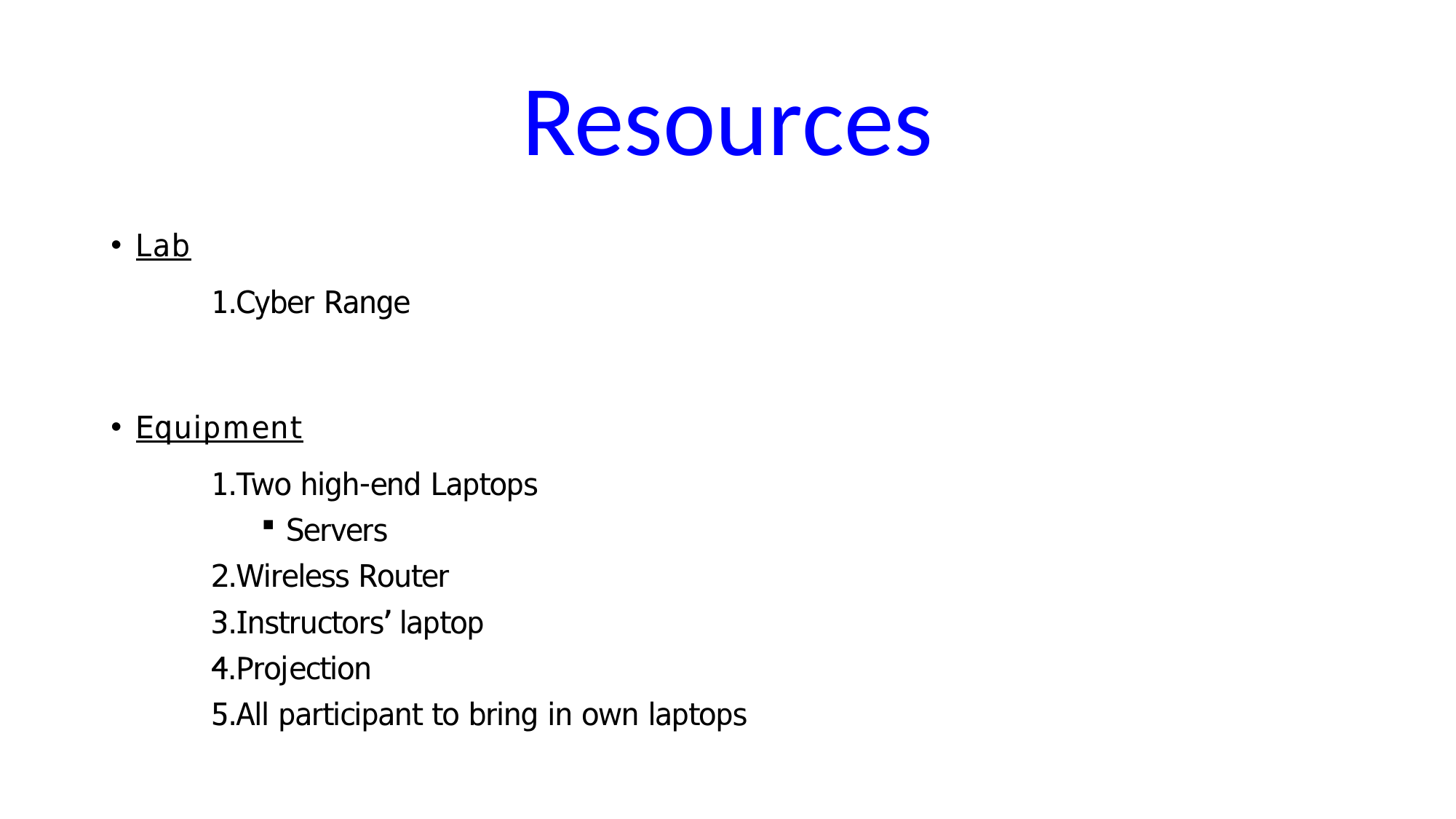

# Resources
Lab
Cyber Range

Equipment
Two high-end Laptops
Servers
Wireless Router
Instructors’ laptop
Projection
All participant to bring in own laptops